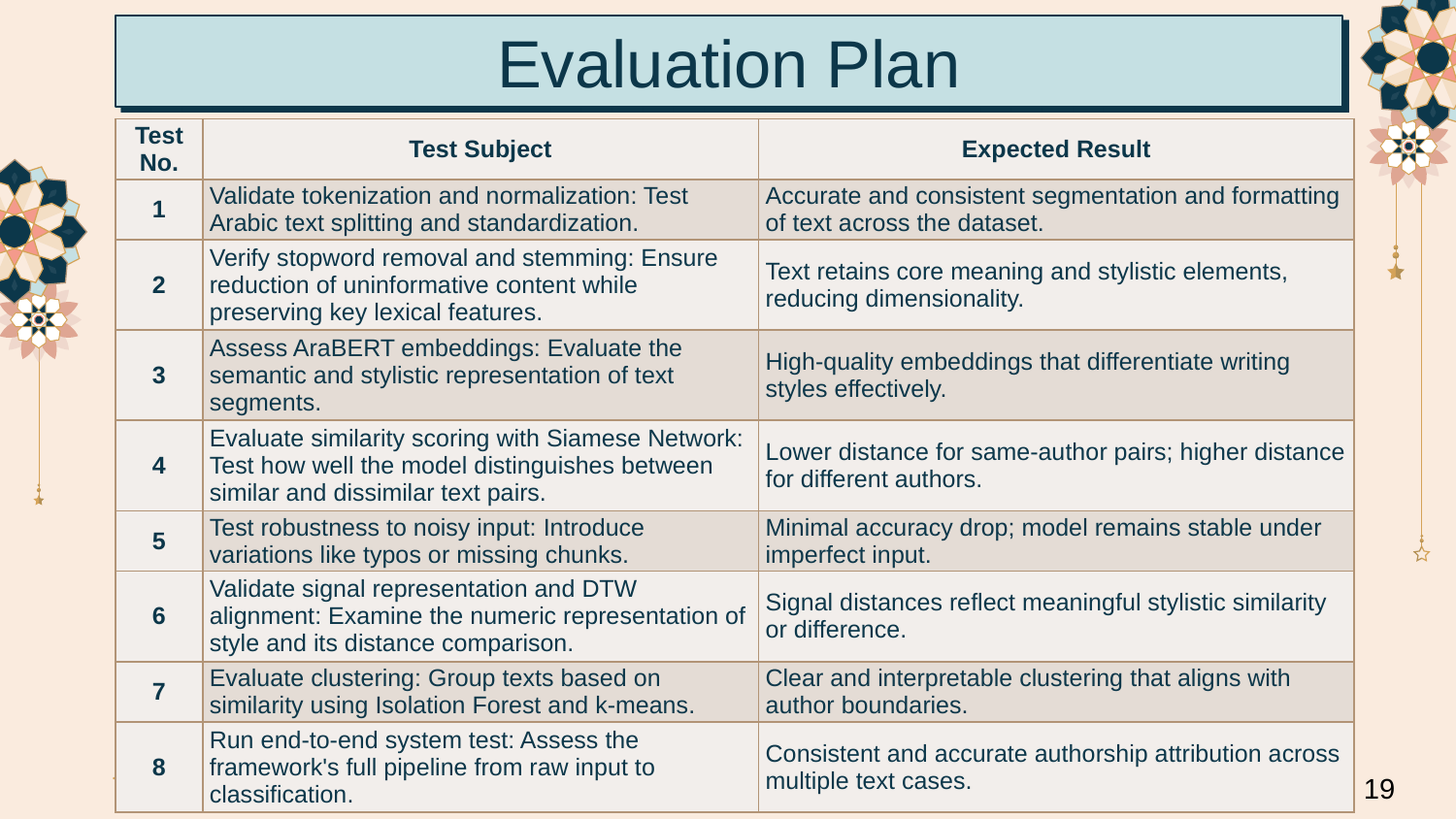

# Evaluation Plan
| Test No. | Test Subject | Expected Result |
| --- | --- | --- |
| 1 | Validate tokenization and normalization: Test Arabic text splitting and standardization. | Accurate and consistent segmentation and formatting of text across the dataset. |
| 2 | Verify stopword removal and stemming: Ensure reduction of uninformative content while preserving key lexical features. | Text retains core meaning and stylistic elements, reducing dimensionality. |
| 3 | Assess AraBERT embeddings: Evaluate the semantic and stylistic representation of text segments. | High-quality embeddings that differentiate writing styles effectively. |
| 4 | Evaluate similarity scoring with Siamese Network: Test how well the model distinguishes between similar and dissimilar text pairs. | Lower distance for same-author pairs; higher distance for different authors. |
| 5 | Test robustness to noisy input: Introduce variations like typos or missing chunks. | Minimal accuracy drop; model remains stable under imperfect input. |
| 6 | Validate signal representation and DTW alignment: Examine the numeric representation of style and its distance comparison. | Signal distances reflect meaningful stylistic similarity or difference. |
| 7 | Evaluate clustering: Group texts based on similarity using Isolation Forest and k-means. | Clear and interpretable clustering that aligns with author boundaries. |
| 8 | Run end-to-end system test: Assess the framework's full pipeline from raw input to classification. | Consistent and accurate authorship attribution across multiple text cases. |
19